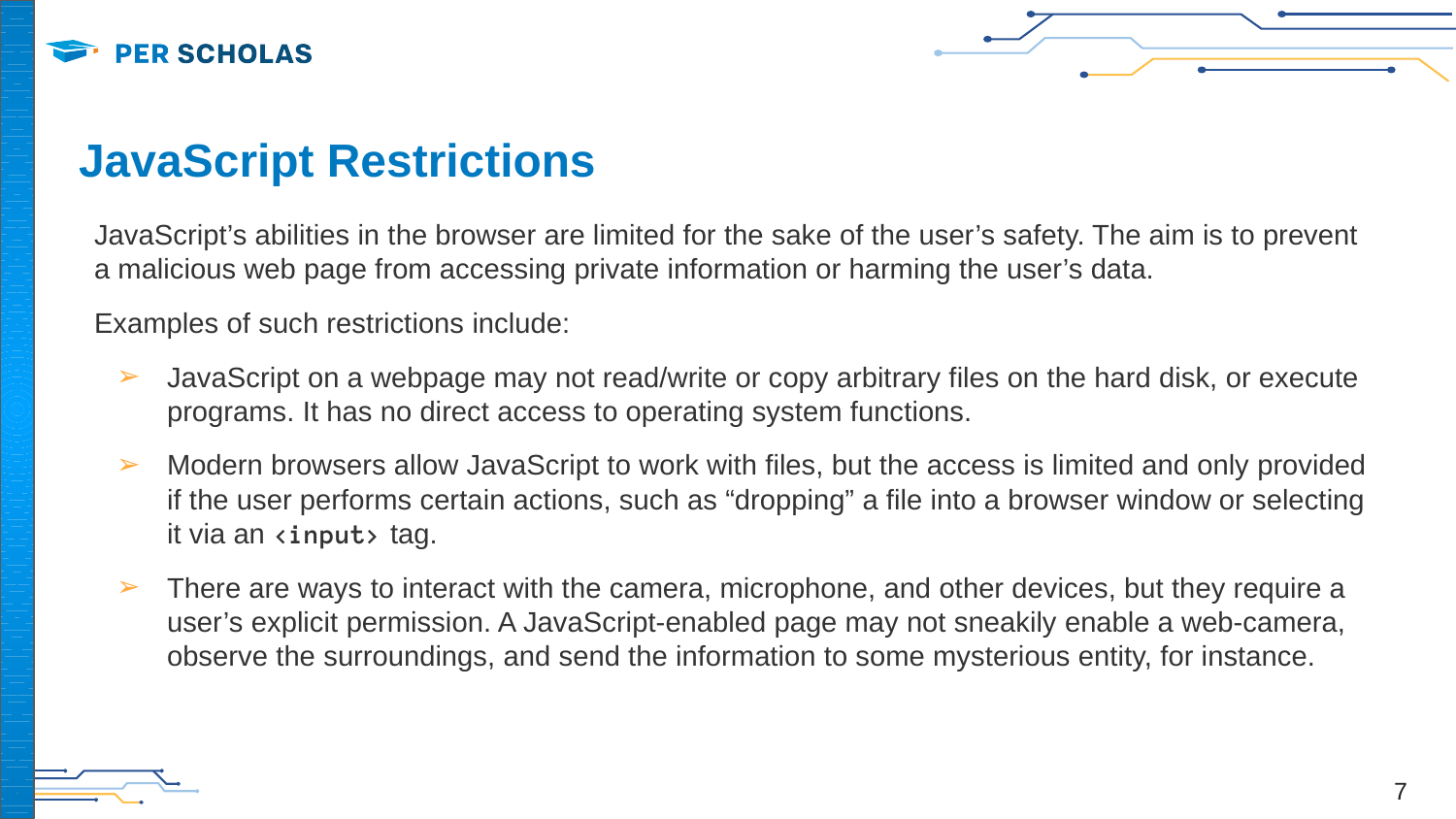

# JavaScript Restrictions
JavaScript’s abilities in the browser are limited for the sake of the user’s safety. The aim is to prevent a malicious web page from accessing private information or harming the user’s data.
Examples of such restrictions include:
JavaScript on a webpage may not read/write or copy arbitrary files on the hard disk, or execute programs. It has no direct access to operating system functions.
Modern browsers allow JavaScript to work with files, but the access is limited and only provided if the user performs certain actions, such as “dropping” a file into a browser window or selecting it via an <input> tag.
There are ways to interact with the camera, microphone, and other devices, but they require a user’s explicit permission. A JavaScript-enabled page may not sneakily enable a web-camera, observe the surroundings, and send the information to some mysterious entity, for instance.
7